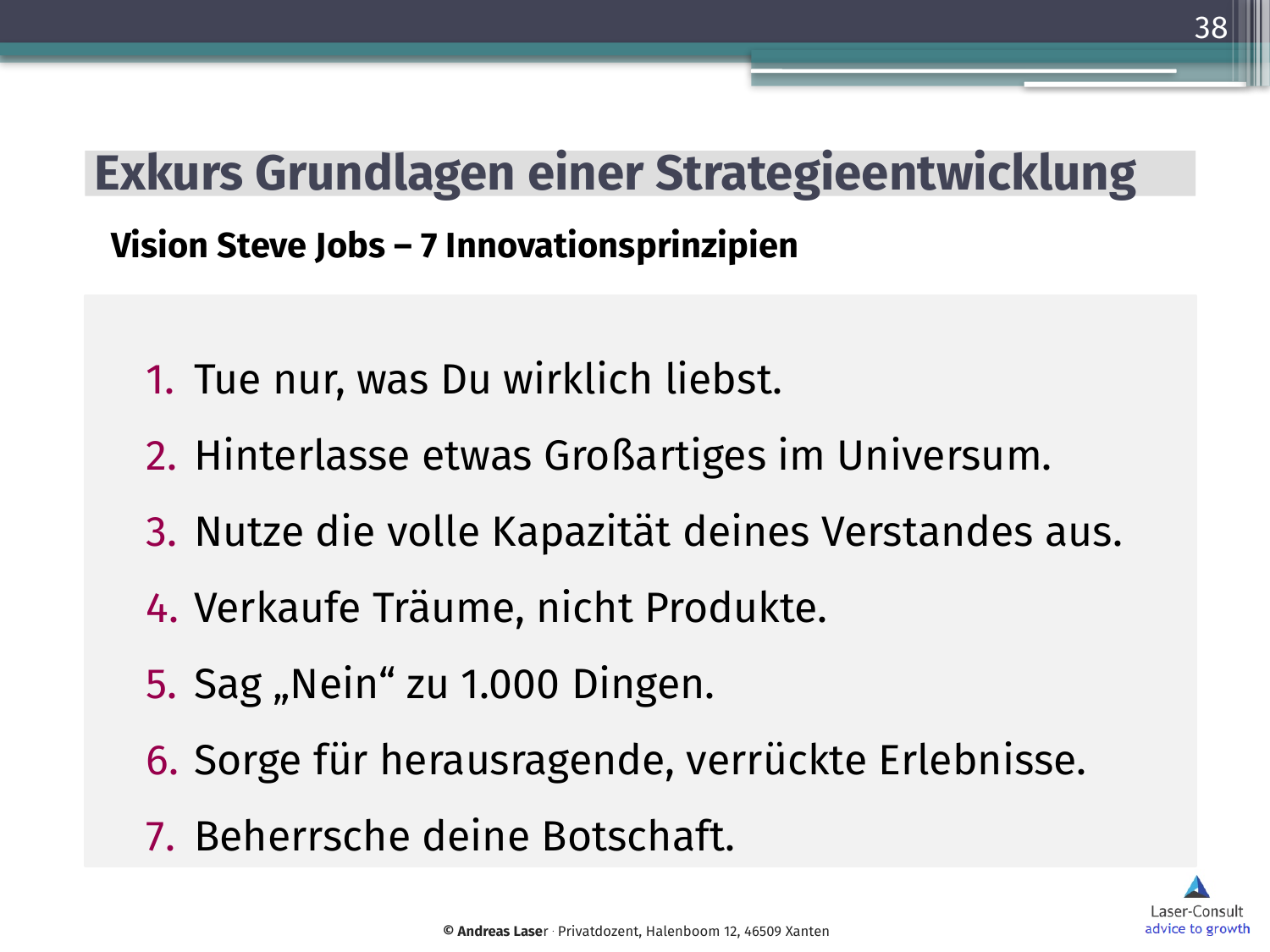

38
# Exkurs Grundlagen einer Strategieentwicklung

Vision Steve Jobs – 7 Innovationsprinzipien

Tue nur, was Du wirklich liebst.
Hinterlasse etwas Großartiges im Universum.
Nutze die volle Kapazität deines Verstandes aus.
Verkaufe Träume, nicht Produkte.
Sag „Nein“ zu 1.000 Dingen.
Sorge für herausragende, verrückte Erlebnisse.
Beherrsche deine Botschaft.